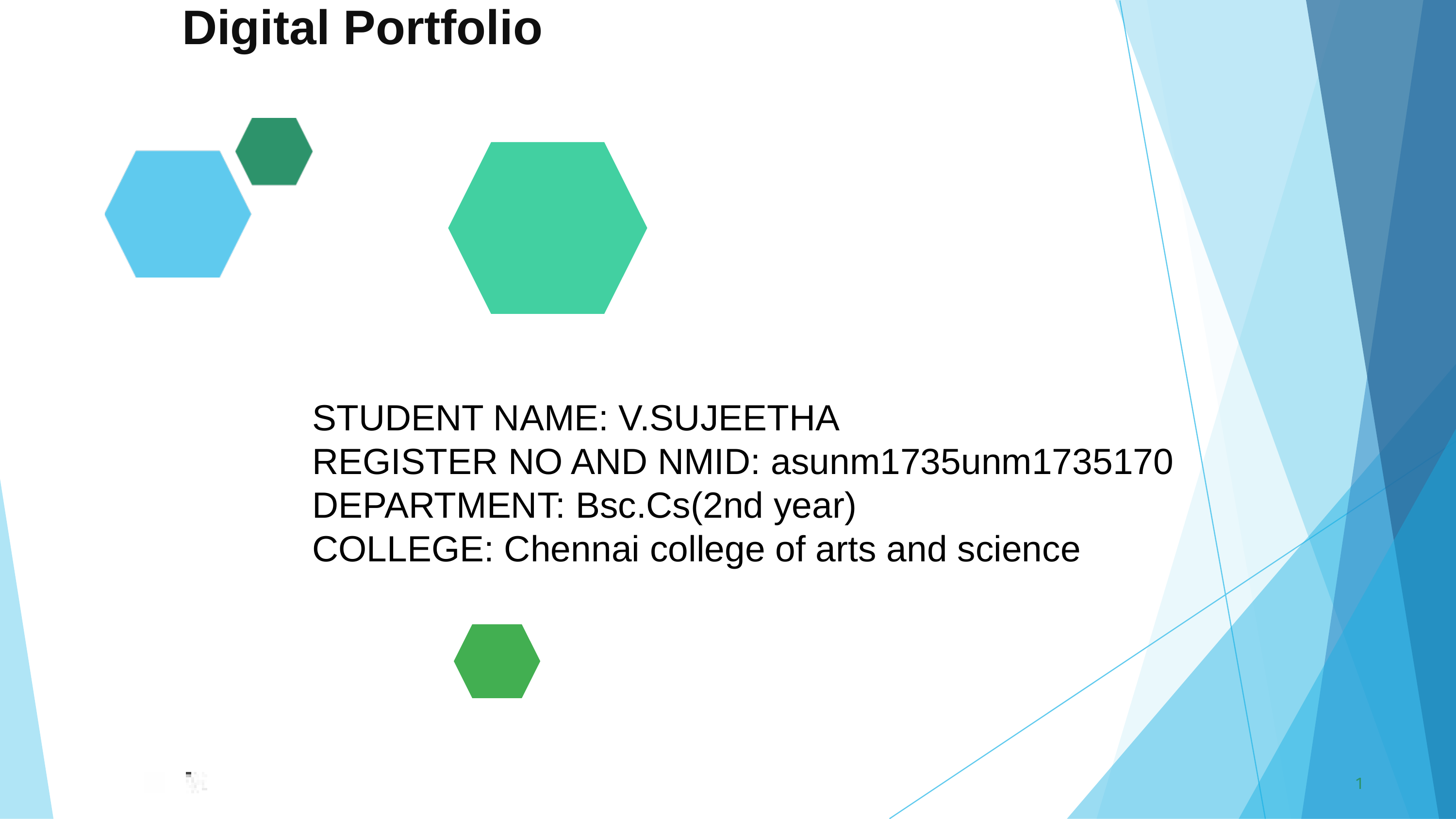

Digital Portfolio

STUDENT NAME: V.SUJEETHA
REGISTER NO AND NMID: asunm1735unm1735170
DEPARTMENT: Bsc.Cs(2nd year)
COLLEGE: Chennai college of arts and science

1